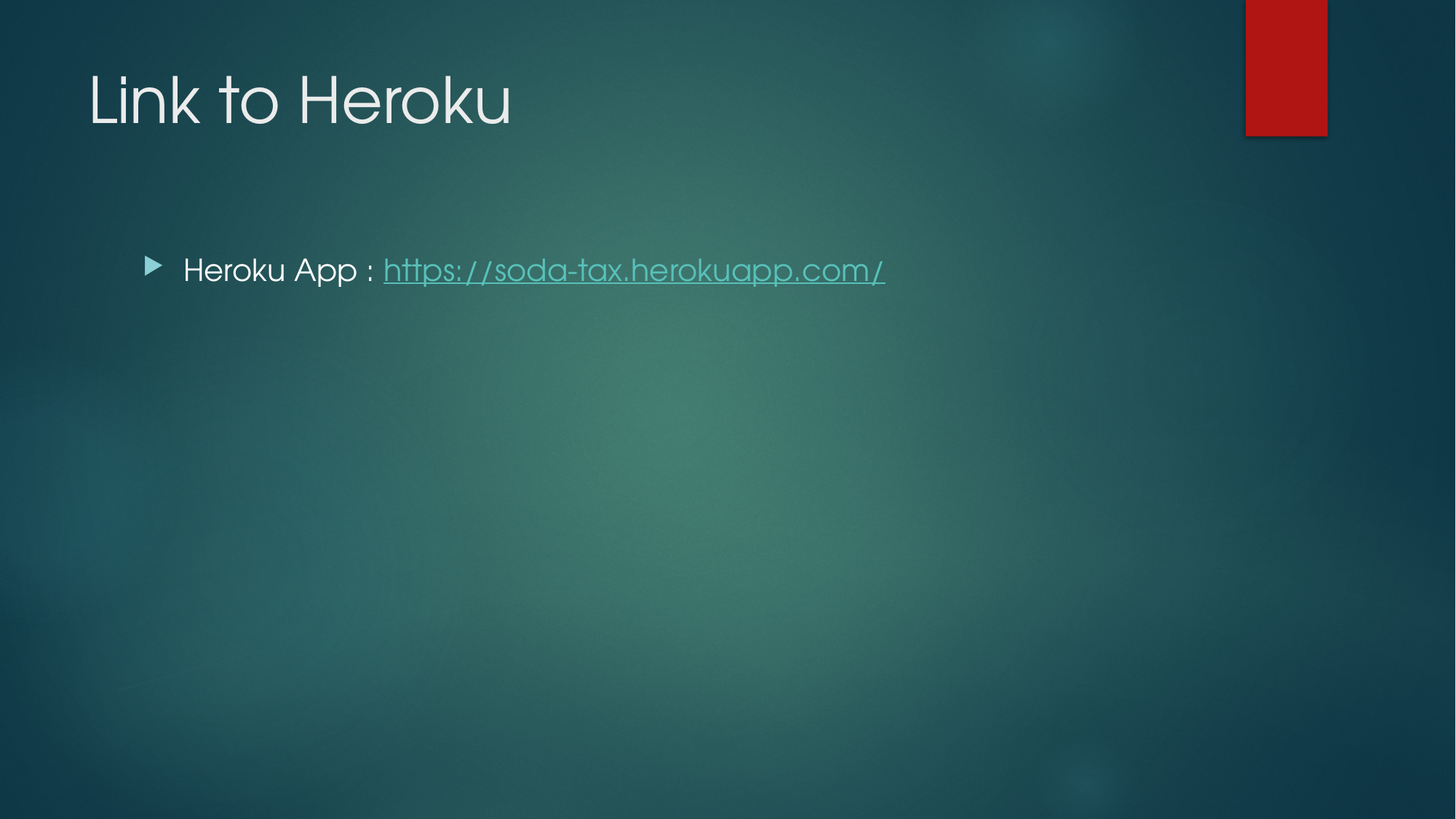

# Link to Heroku
Heroku App : https://soda-tax.herokuapp.com/